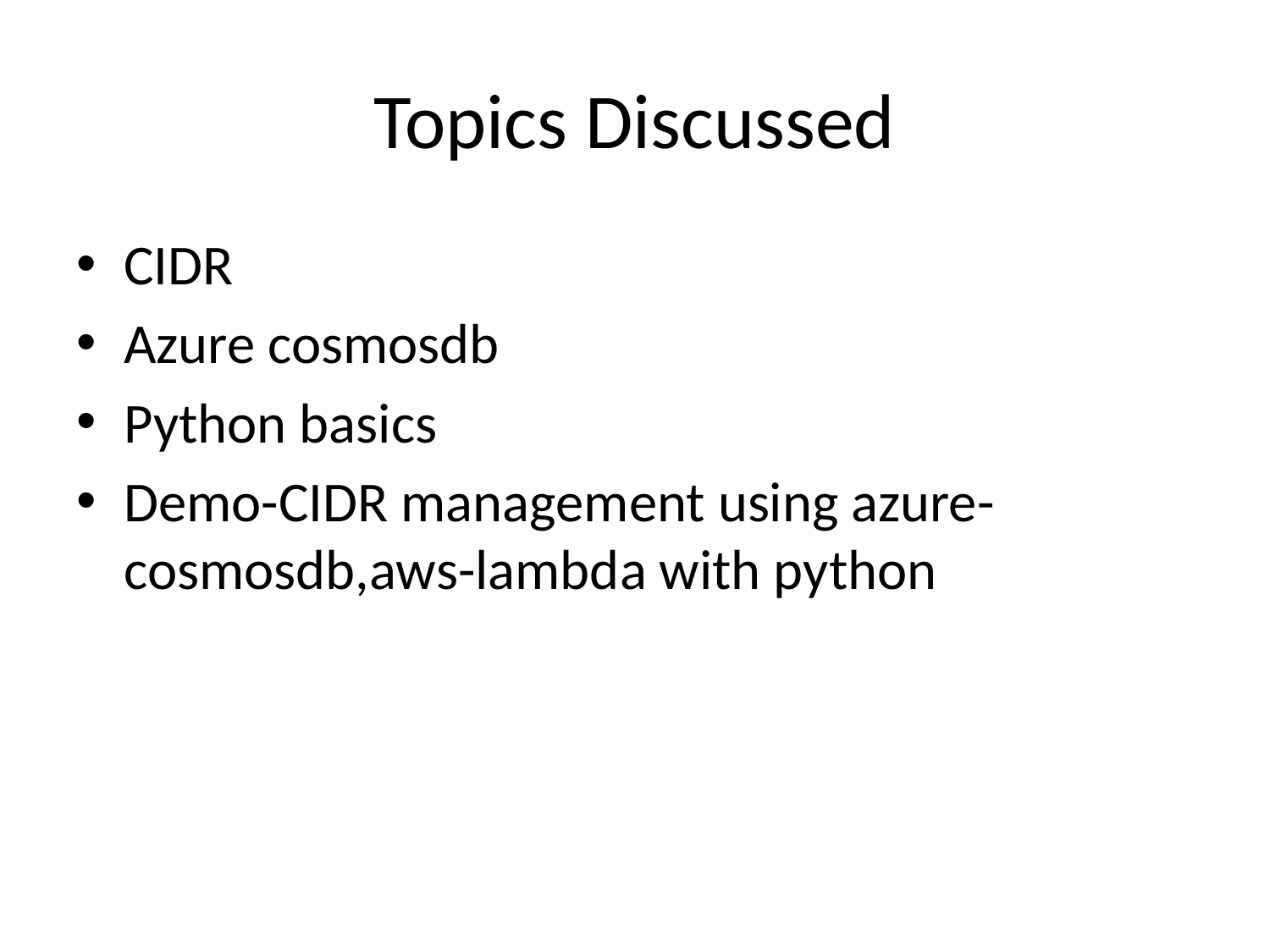

# Topics Discussed
CIDR
Azure cosmosdb
Python basics
Demo-CIDR management using azure-cosmosdb,aws-lambda with python